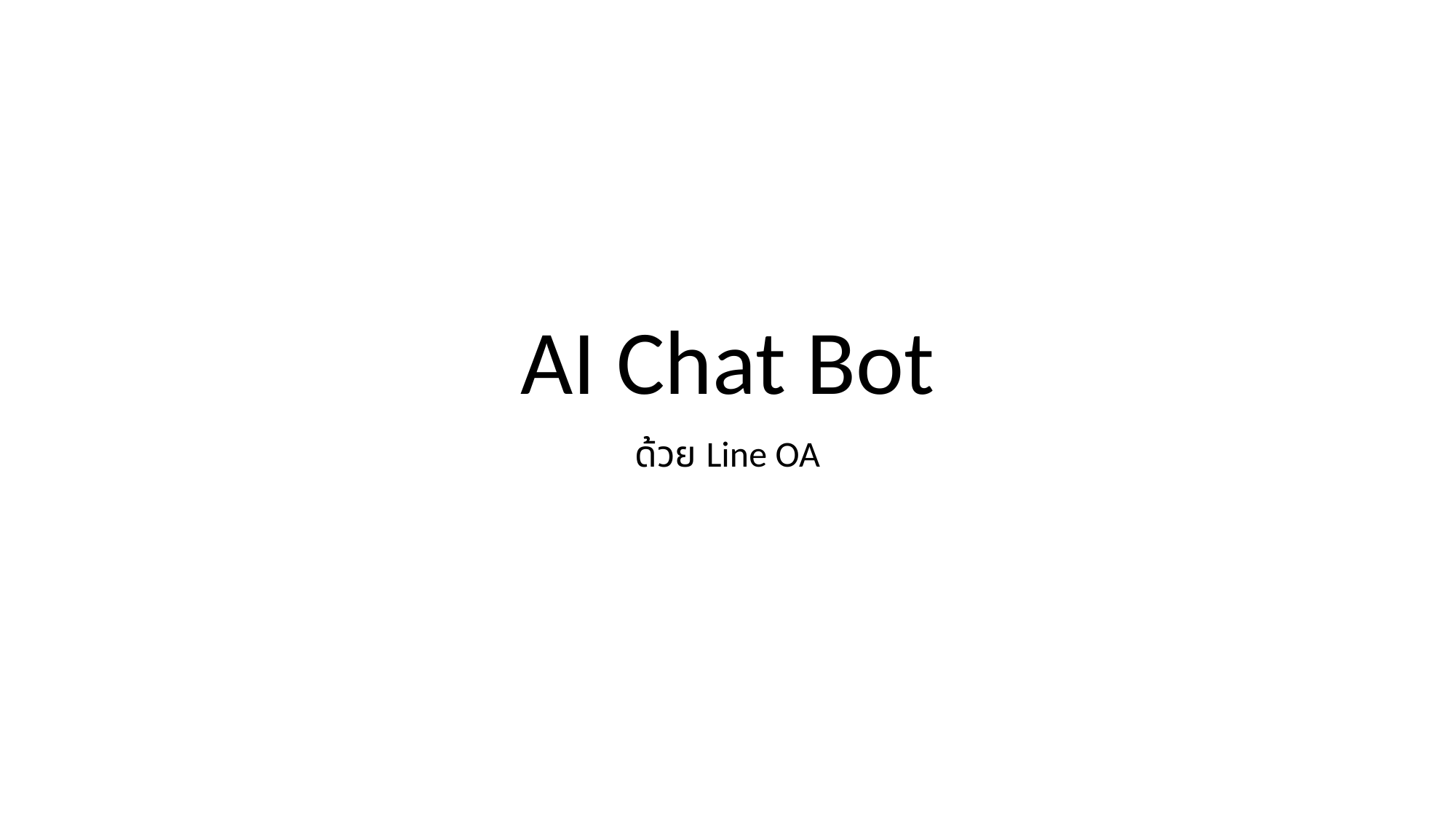

# AI Chat Bot
ด้วย Line OA